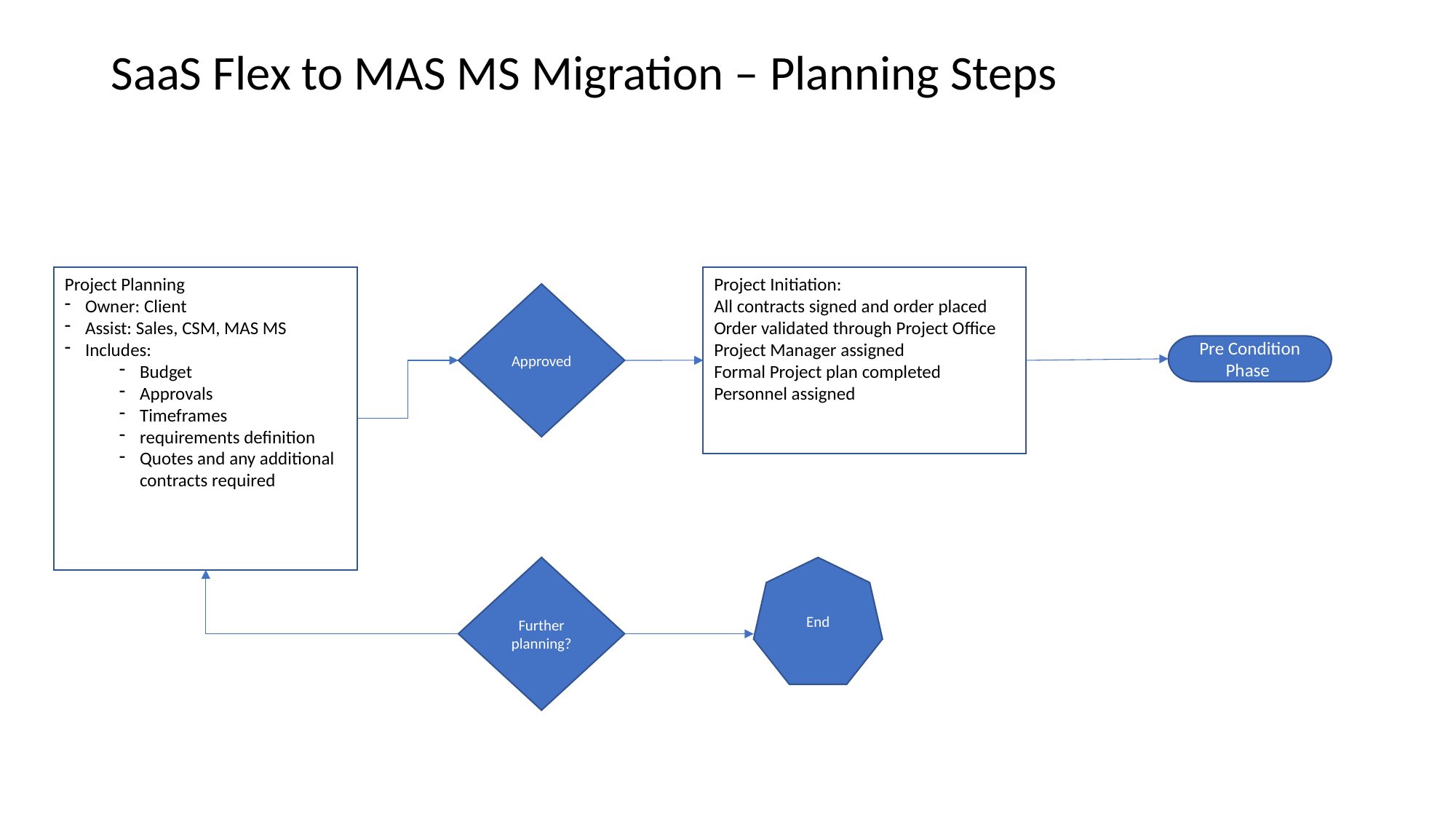

# SaaS Flex to MAS MS Migration – Planning Steps
Project Planning
Owner: Client
Assist: Sales, CSM, MAS MS
Includes:
Budget
Approvals
Timeframes
requirements definition
Quotes and any additional contracts required
Project Initiation:
All contracts signed and order placed
Order validated through Project Office
Project Manager assigned
Formal Project plan completed
Personnel assigned
Approved
Pre Condition Phase
Further planning?
End